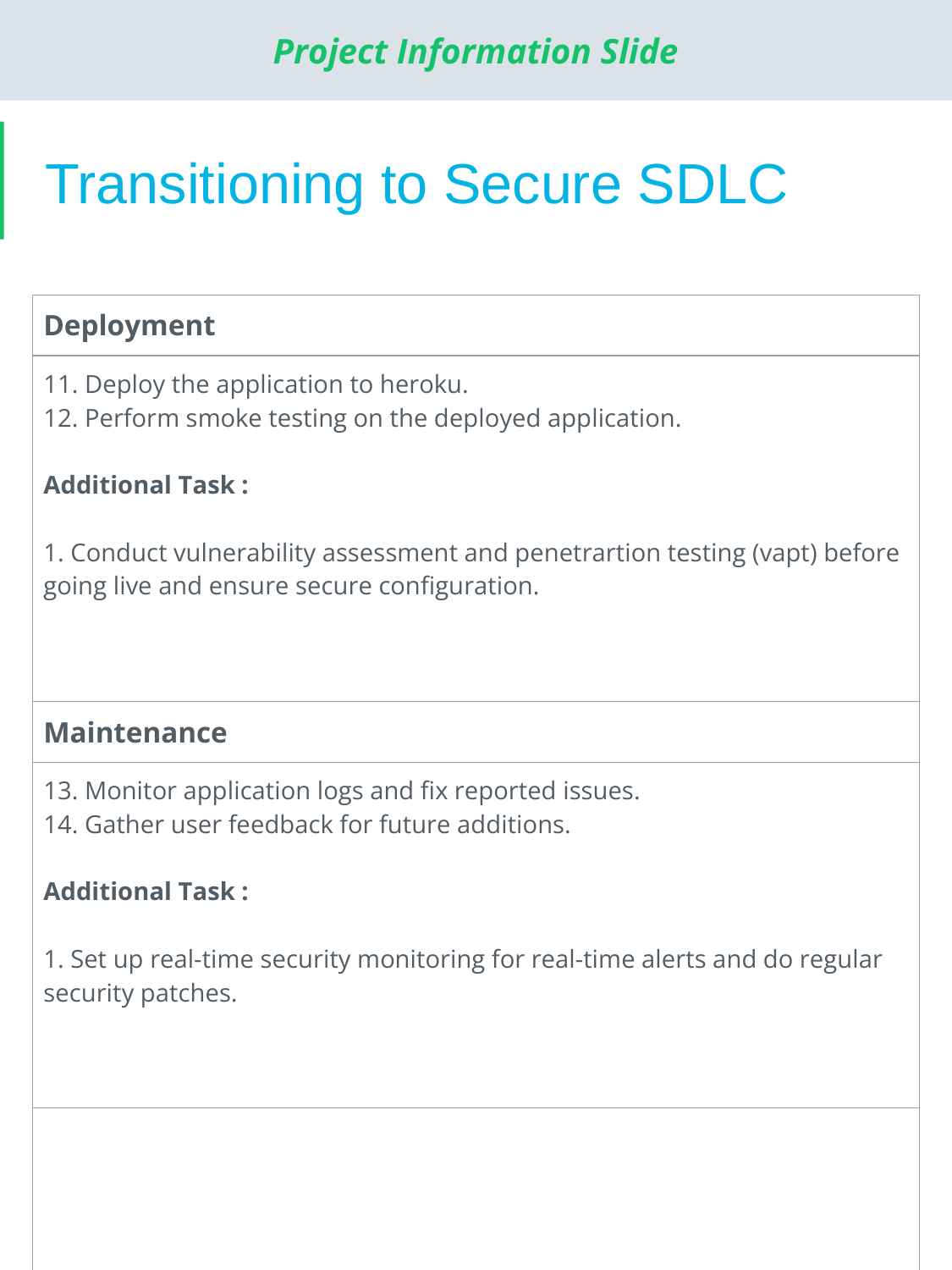

# Transitioning to Secure SDLC
| Deployment |
| --- |
| 11. Deploy the application to heroku. 12. Perform smoke testing on the deployed application. Additional Task : 1. Conduct vulnerability assessment and penetrartion testing (vapt) before going live and ensure secure configuration. |
| Maintenance |
| 13. Monitor application logs and fix reported issues. 14. Gather user feedback for future additions. Additional Task : 1. Set up real-time security monitoring for real-time alerts and do regular security patches. |
|  |